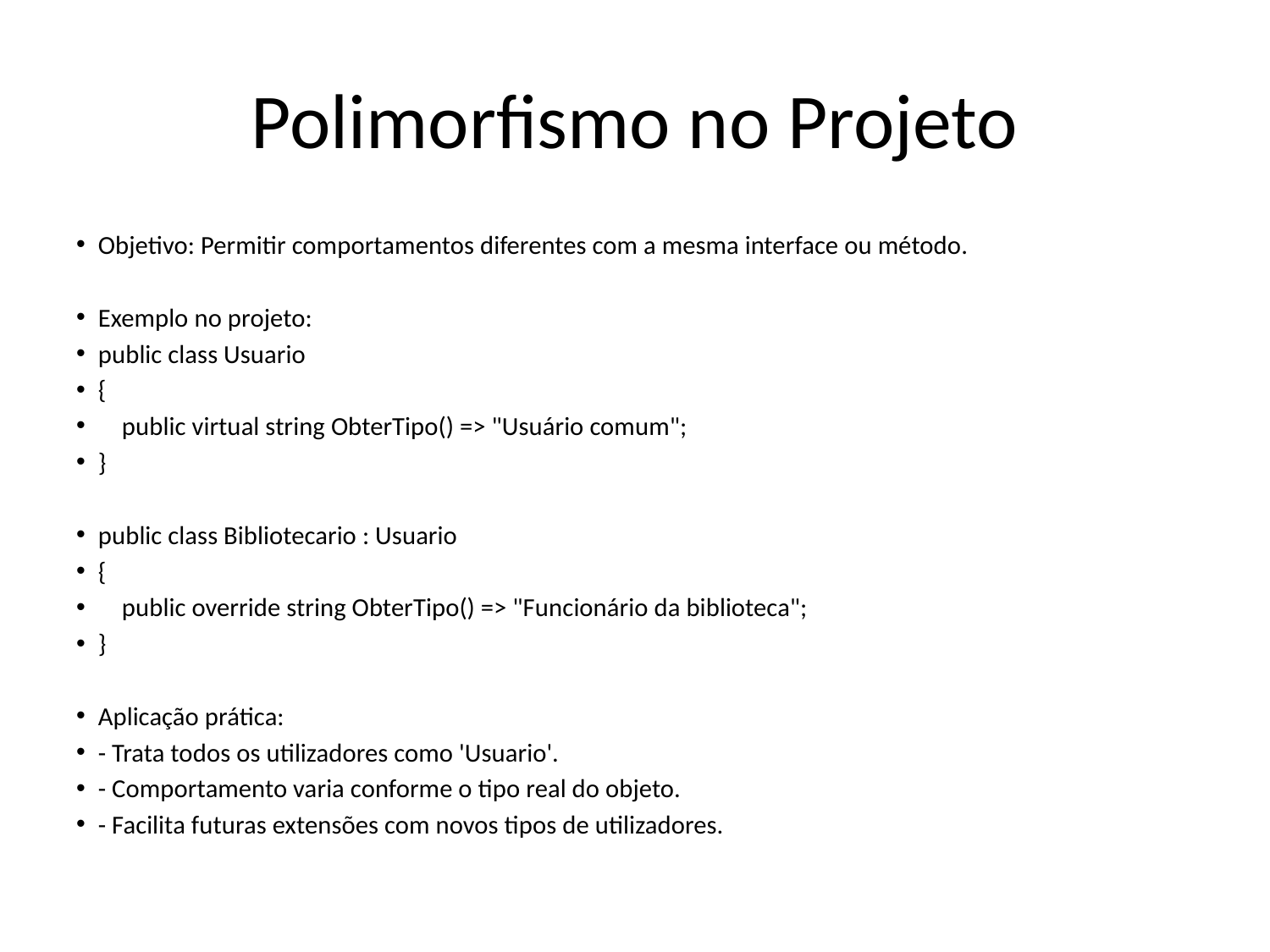

# Polimorfismo no Projeto
Objetivo: Permitir comportamentos diferentes com a mesma interface ou método.

Exemplo no projeto:
public class Usuario
{
    public virtual string ObterTipo() => "Usuário comum";
}

public class Bibliotecario : Usuario
{
    public override string ObterTipo() => "Funcionário da biblioteca";
}

Aplicação prática:
- Trata todos os utilizadores como 'Usuario'.
- Comportamento varia conforme o tipo real do objeto.
- Facilita futuras extensões com novos tipos de utilizadores.